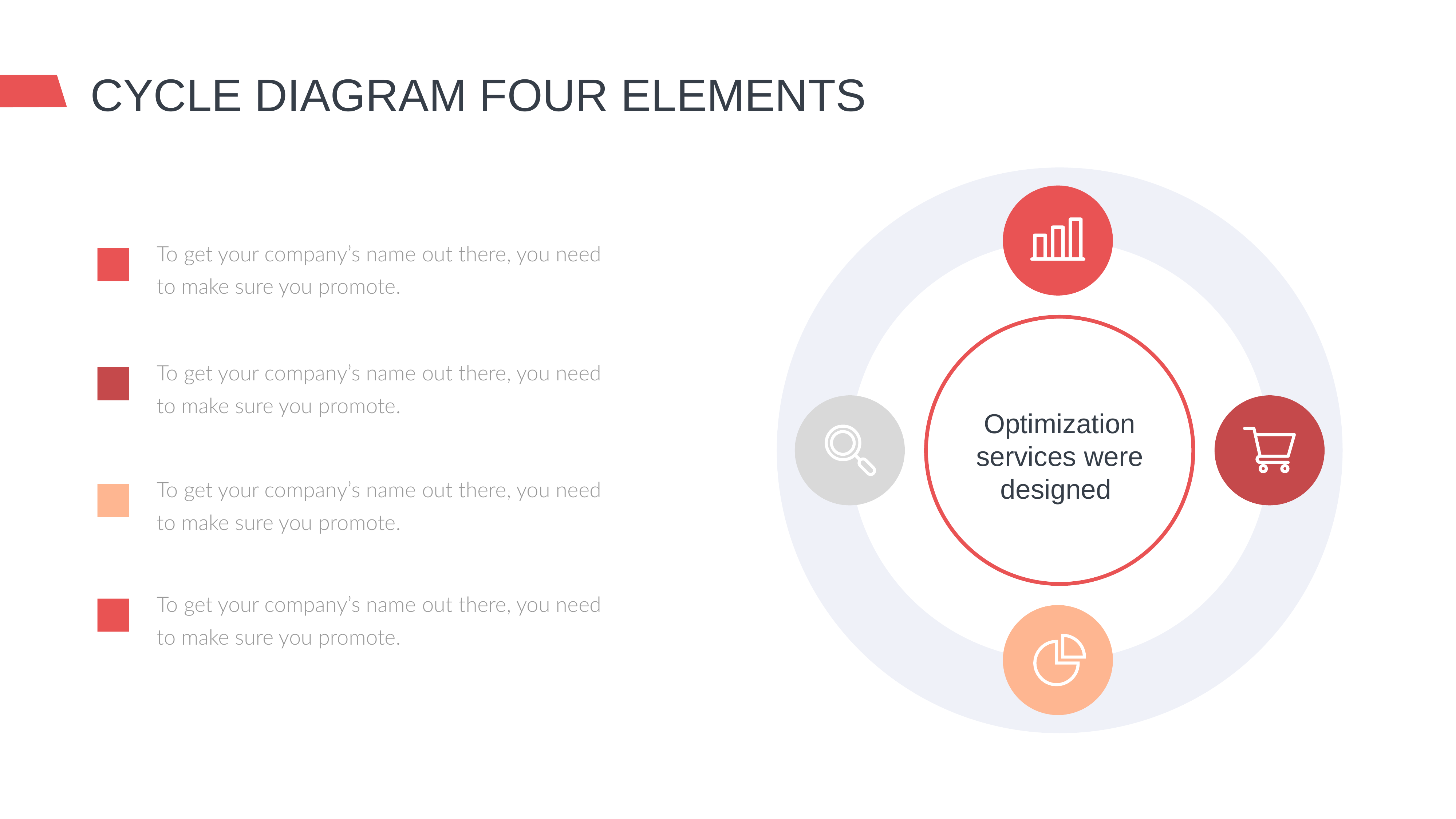

CYCLE DIAGRAM FOUR ELEMENTS

Optimization services were designed

To get your company’s name out there, you need to make sure you promote.

To get your company’s name out there, you need to make sure you promote.

To get your company’s name out there, you need to make sure you promote.

To get your company’s name out there, you need to make sure you promote.